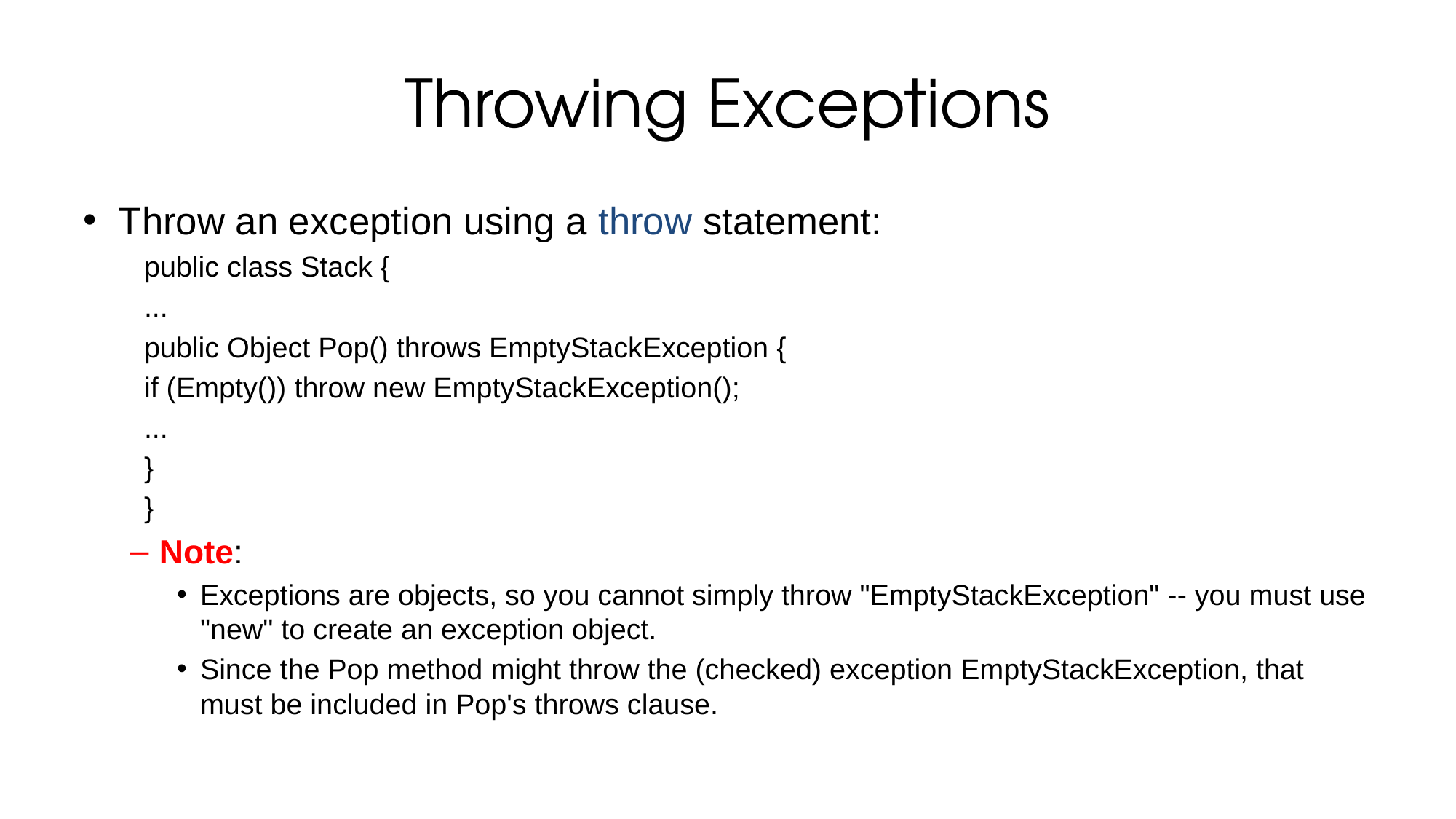

# Throwing Exceptions
Throw an exception using a throw statement:
public class Stack {
...
public Object Pop() throws EmptyStackException {
if (Empty()) throw new EmptyStackException();
...
}
}
Note:
Exceptions are objects, so you cannot simply throw "EmptyStackException" -- you must use "new" to create an exception object.
Since the Pop method might throw the (checked) exception EmptyStackException, that must be included in Pop's throws clause.